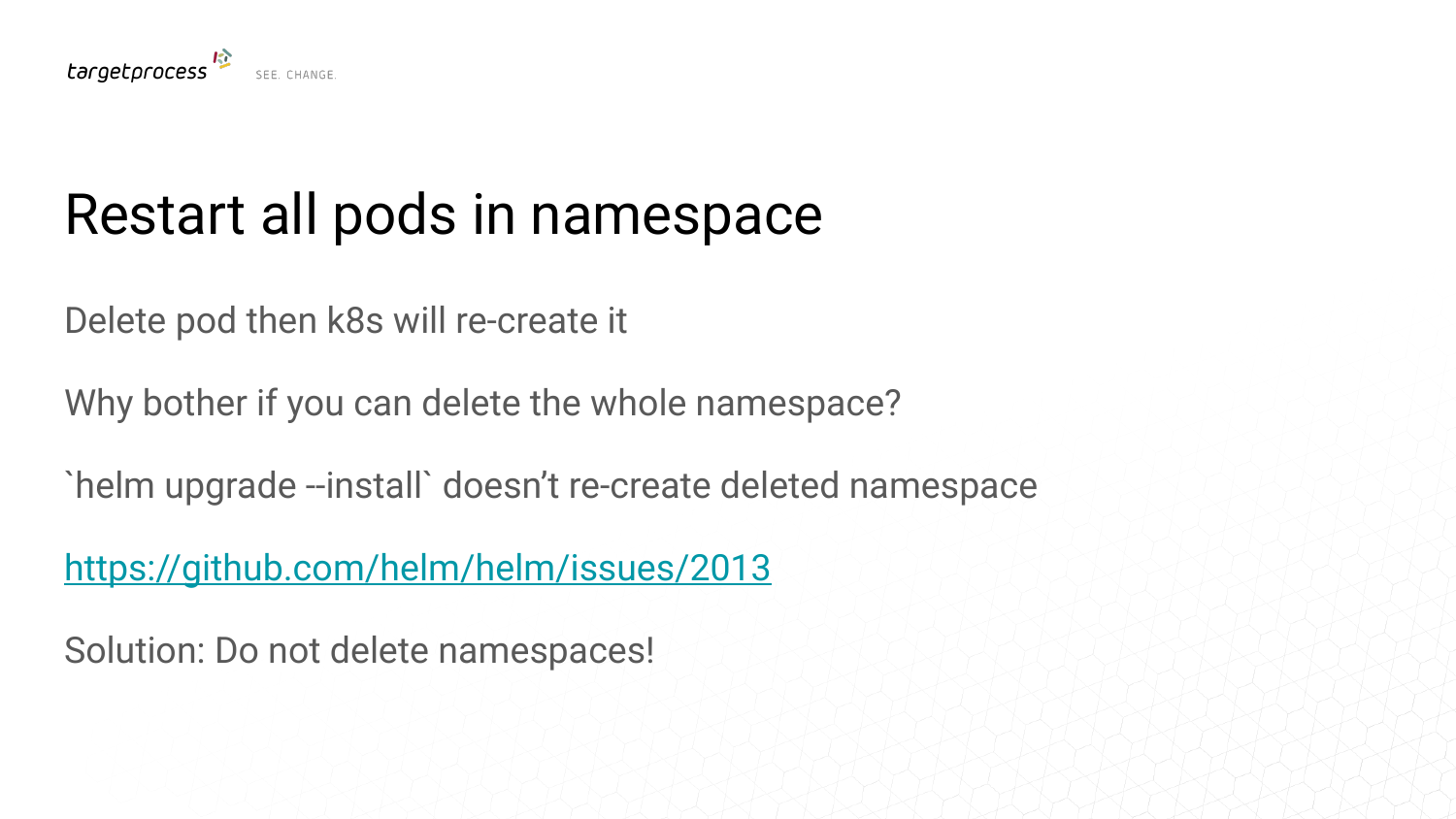

# Restart all pods in namespace
Delete pod then k8s will re-create it
Why bother if you can delete the whole namespace?
`helm upgrade --install` doesn’t re-create deleted namespace
https://github.com/helm/helm/issues/2013
Solution: Do not delete namespaces!